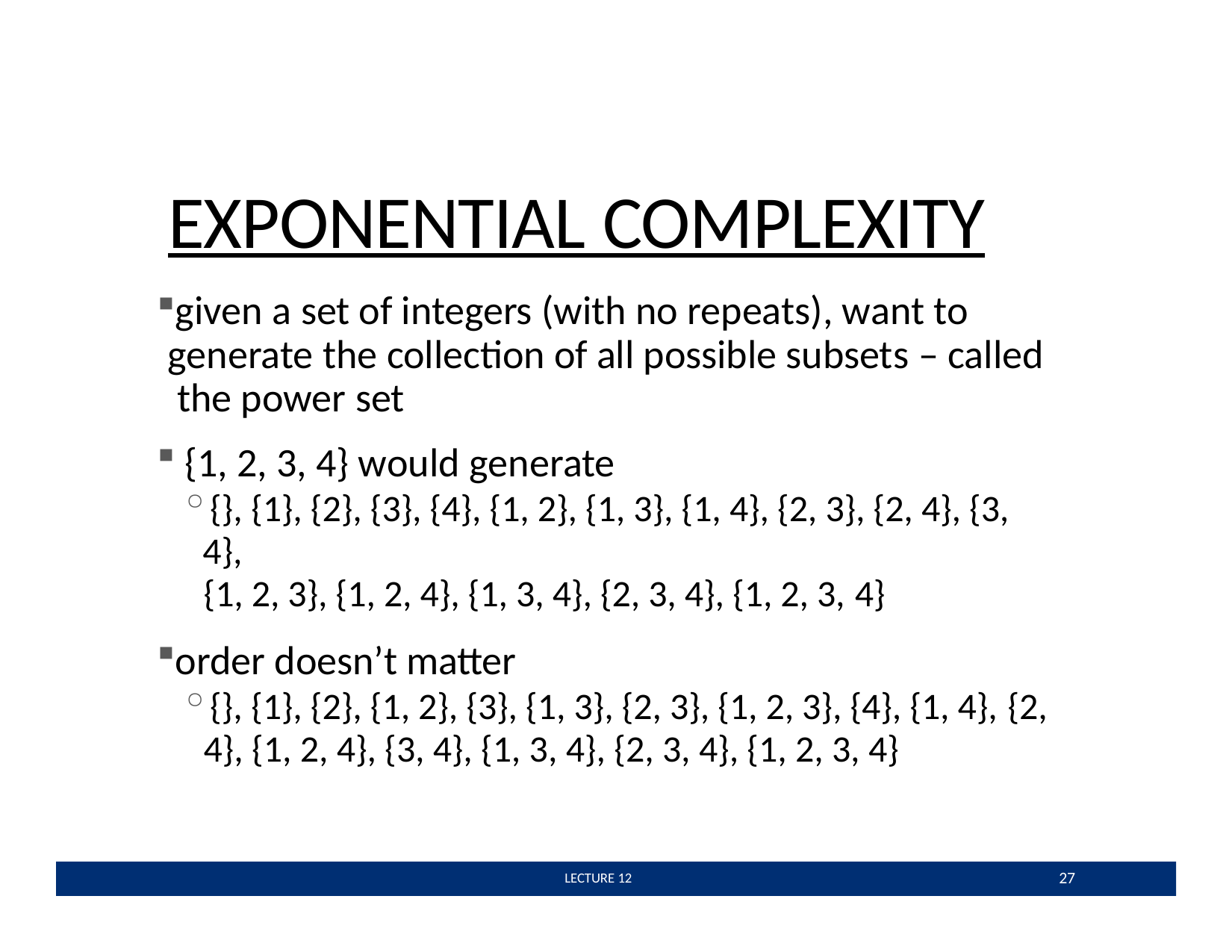

# EXPONENTIAL COMPLEXITY
given a set of integers (with no repeats), want to  generate the collection of all possible subsets – called  the power set
{1, 2, 3, 4} would generate
{}, {1}, {2}, {3}, {4}, {1, 2}, {1, 3}, {1, 4}, {2, 3}, {2, 4}, {3, 4},
{1, 2, 3}, {1, 2, 4}, {1, 3, 4}, {2, 3, 4}, {1, 2, 3, 4}
order doesn’t matter
{}, {1}, {2}, {1, 2}, {3}, {1, 3}, {2, 3}, {1, 2, 3}, {4}, {1, 4}, {2,
4}, {1, 2, 4}, {3, 4}, {1, 3, 4}, {2, 3, 4}, {1, 2, 3, 4}
27
 LECTURE 12